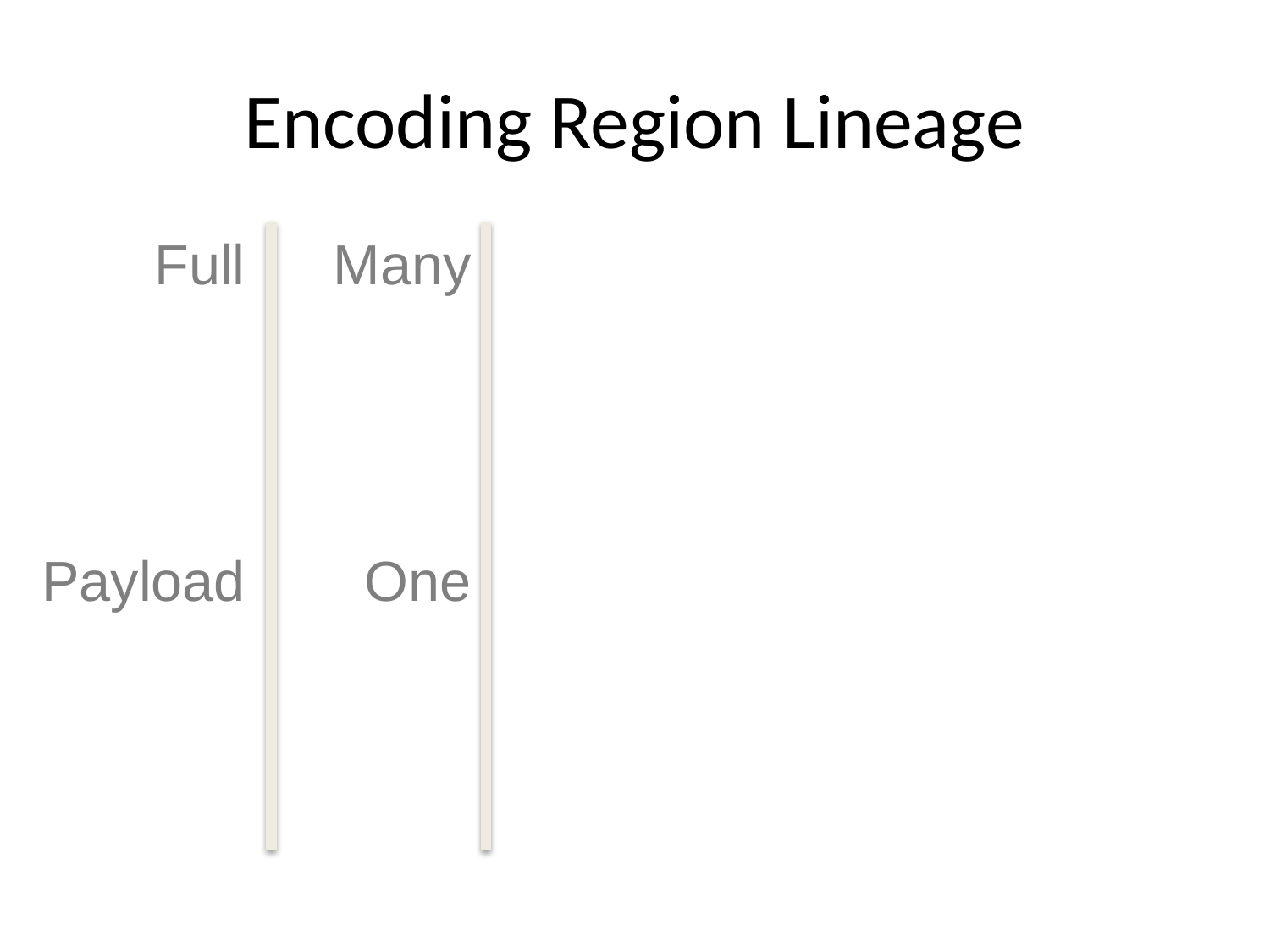

# Encoding Region Lineage
Full

Payload

Many

One